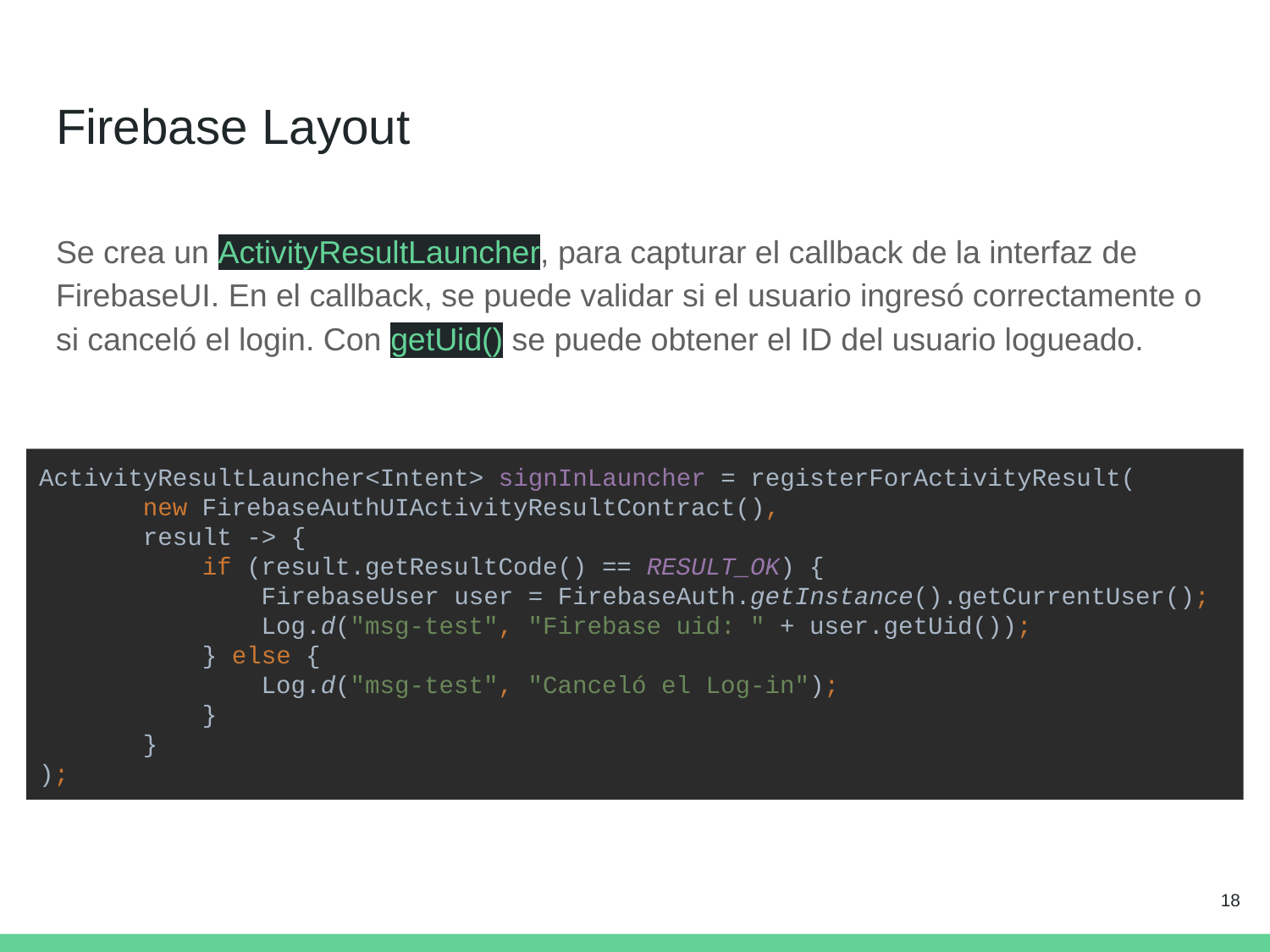

# Firebase Layout
Se crea un ActivityResultLauncher, para capturar el callback de la interfaz de FirebaseUI. En el callback, se puede validar si el usuario ingresó correctamente o si canceló el login. Con getUid() se puede obtener el ID del usuario logueado.
ActivityResultLauncher<Intent> signInLauncher = registerForActivityResult(
       new FirebaseAuthUIActivityResultContract(),
       result -> {
           if (result.getResultCode() == RESULT_OK) {
               FirebaseUser user = FirebaseAuth.getInstance().getCurrentUser();
               Log.d("msg-test", "Firebase uid: " + user.getUid());
           } else {
               Log.d("msg-test", "Canceló el Log-in");
           }
       }
);
18